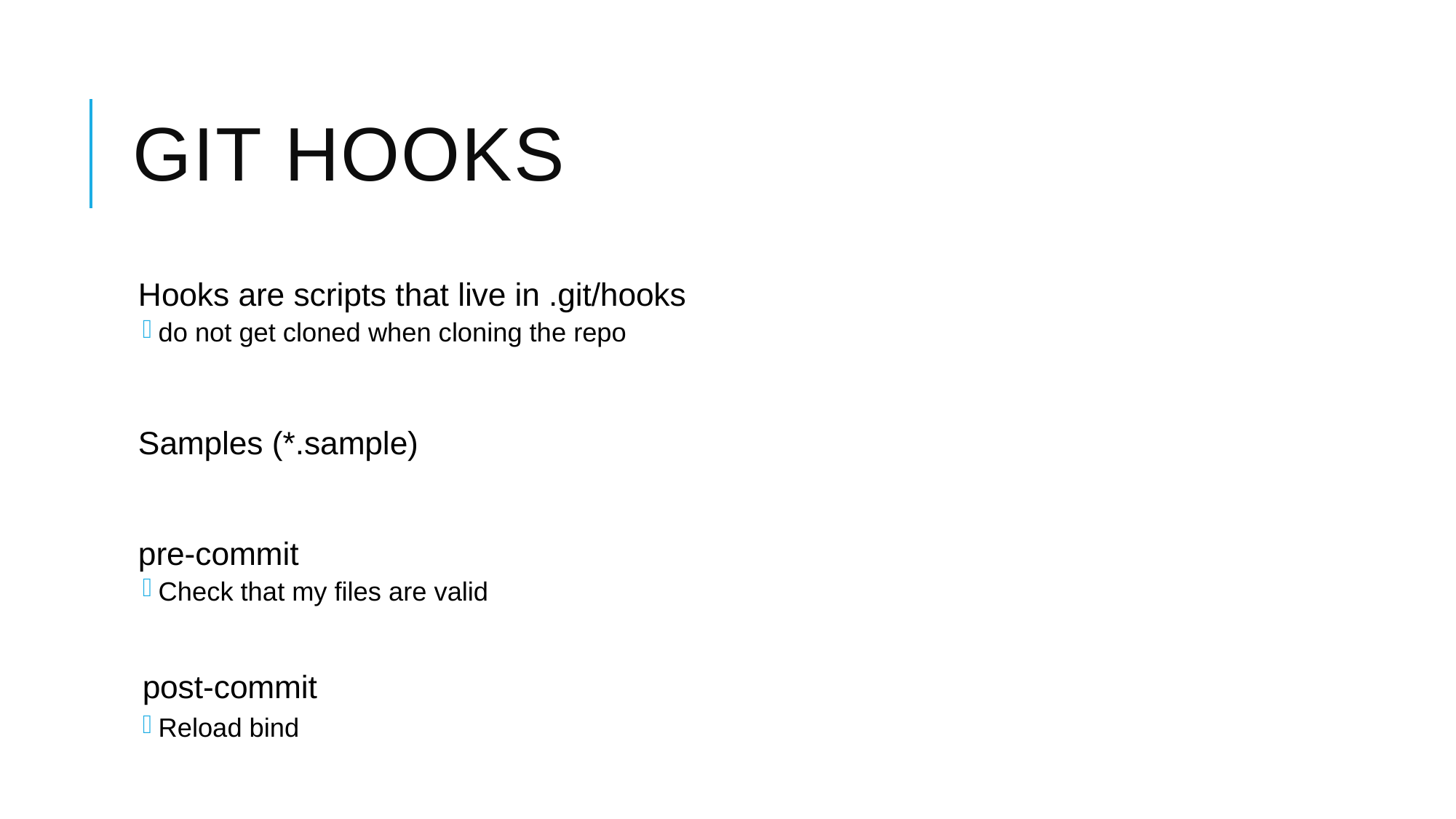

# Git Hooks
Hooks are scripts that live in .git/hooks
do not get cloned when cloning the repo

Samples (*.sample)

pre-commit
Check that my files are valid

post-commit
Reload bind